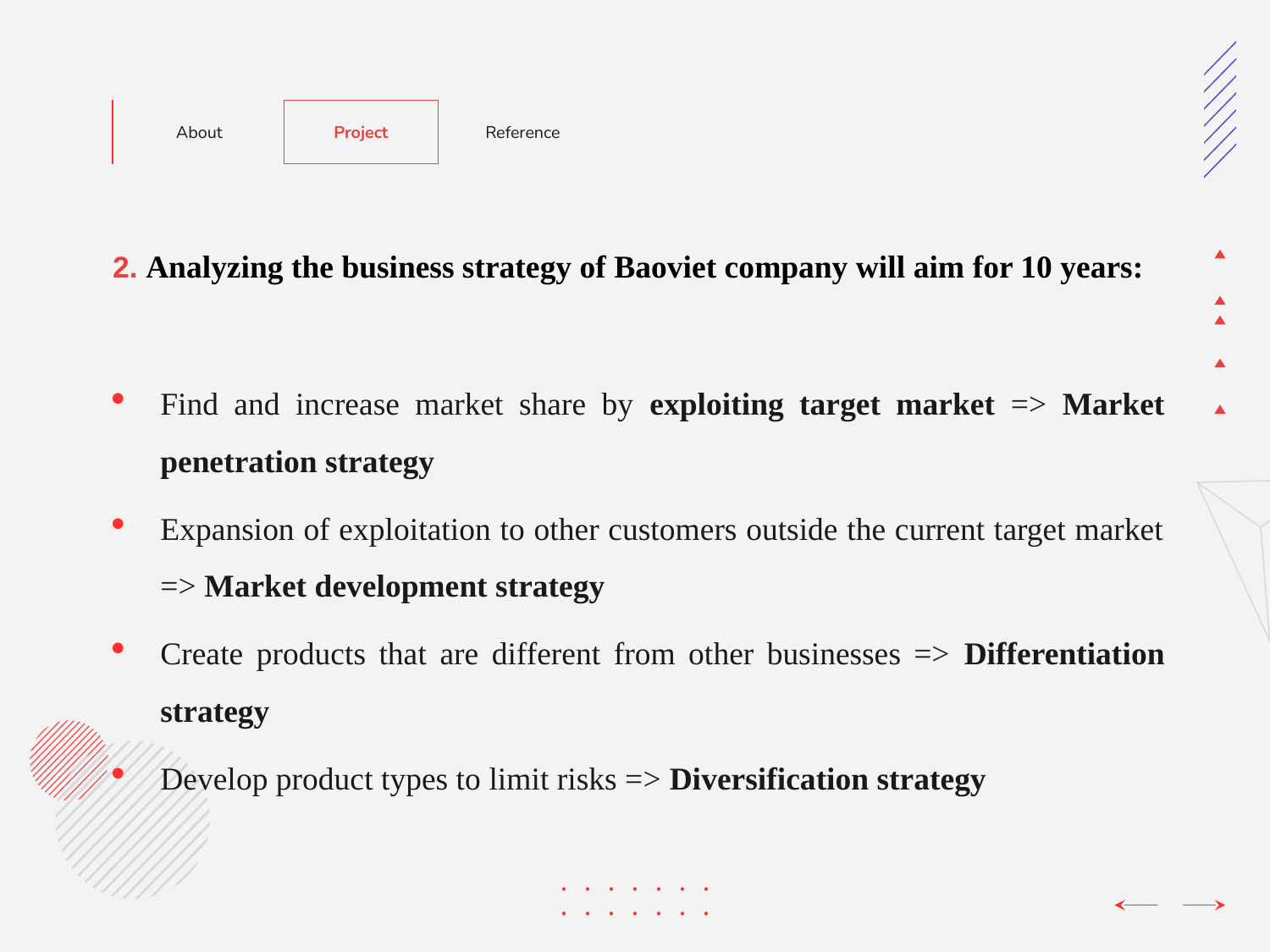

About
Project
Reference
2. Analyzing the business strategy of Baoviet company will aim for 10 years:
Find and increase market share by exploiting target market => Market penetration strategy
Expansion of exploitation to other customers outside the current target market => Market development strategy
Create products that are different from other businesses => Differentiation strategy
Develop product types to limit risks => Diversification strategy